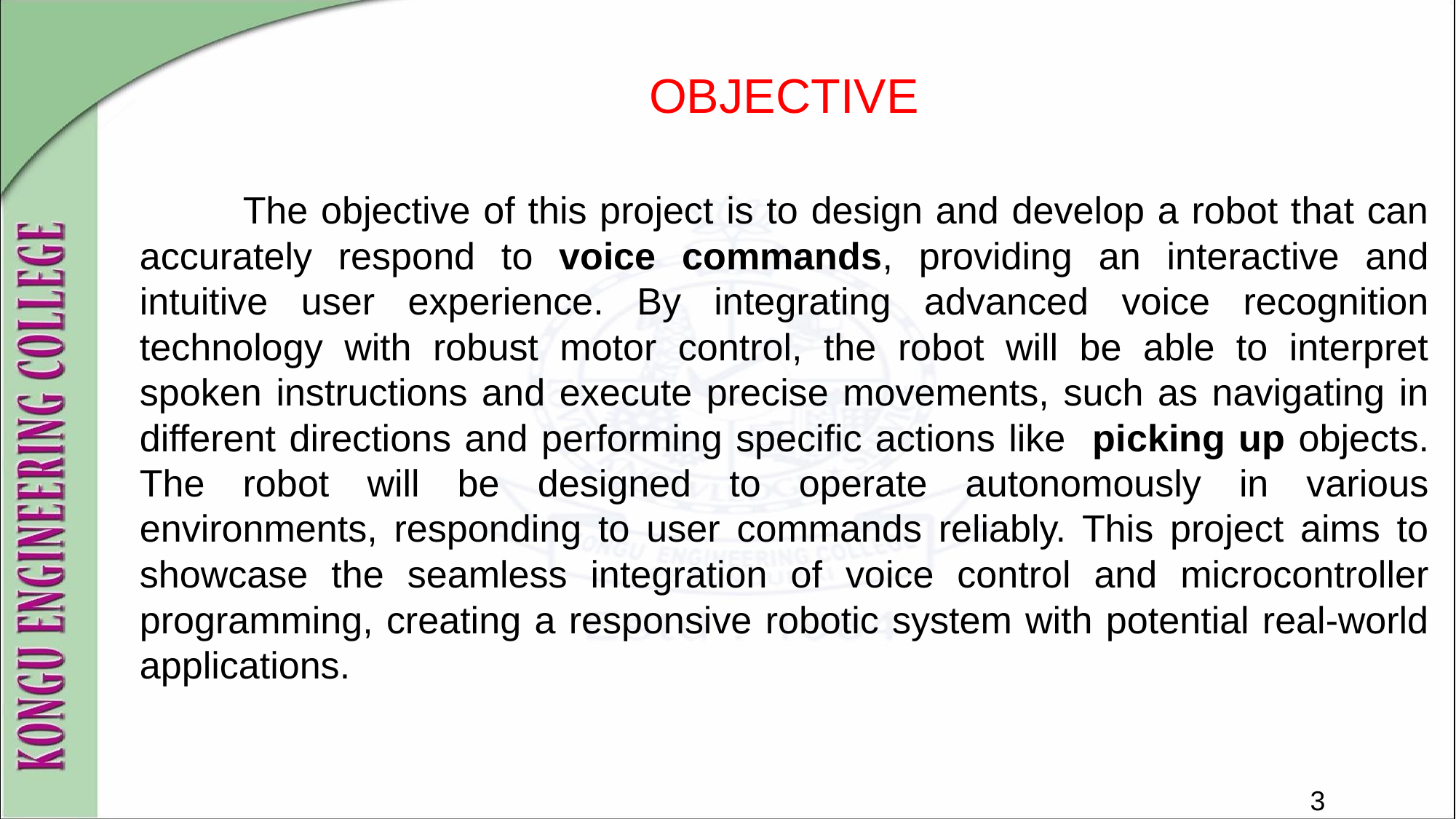

# OBJECTIVE
            The objective of this project is to design and develop a robot that can accurately respond to voice commands, providing an interactive and intuitive user experience. By integrating advanced voice recognition technology with robust motor control, the robot will be able to interpret spoken instructions and execute precise movements, such as navigating in different directions and performing specific actions like  picking up objects. The robot will be designed to operate autonomously in various environments, responding to user commands reliably. This project aims to showcase the seamless integration of voice control and microcontroller programming, creating a responsive robotic system with potential real-world applications.
3